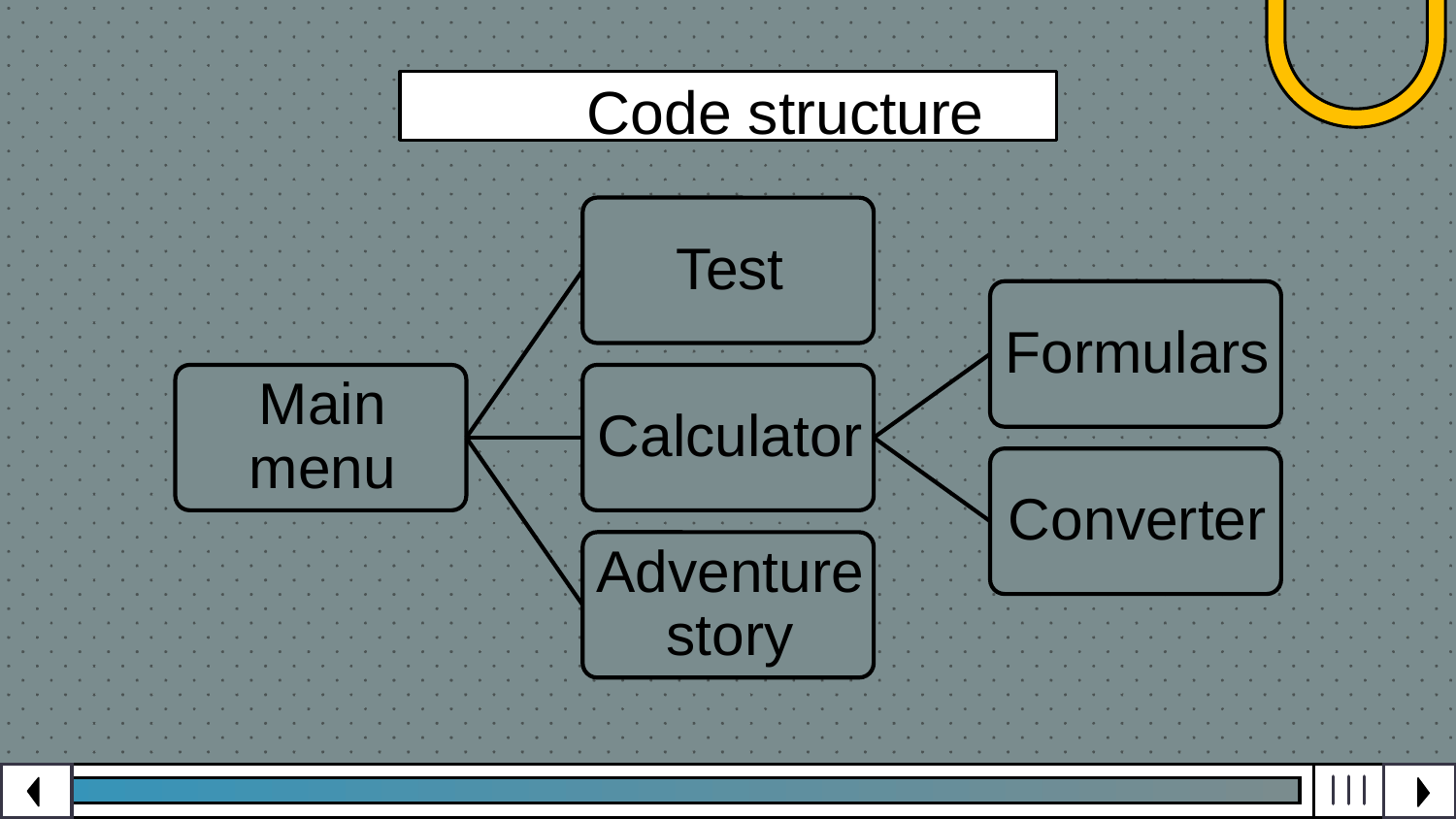

# Code structure

Main menu

Test

Calculator

Formulars

Converter

Adventure story